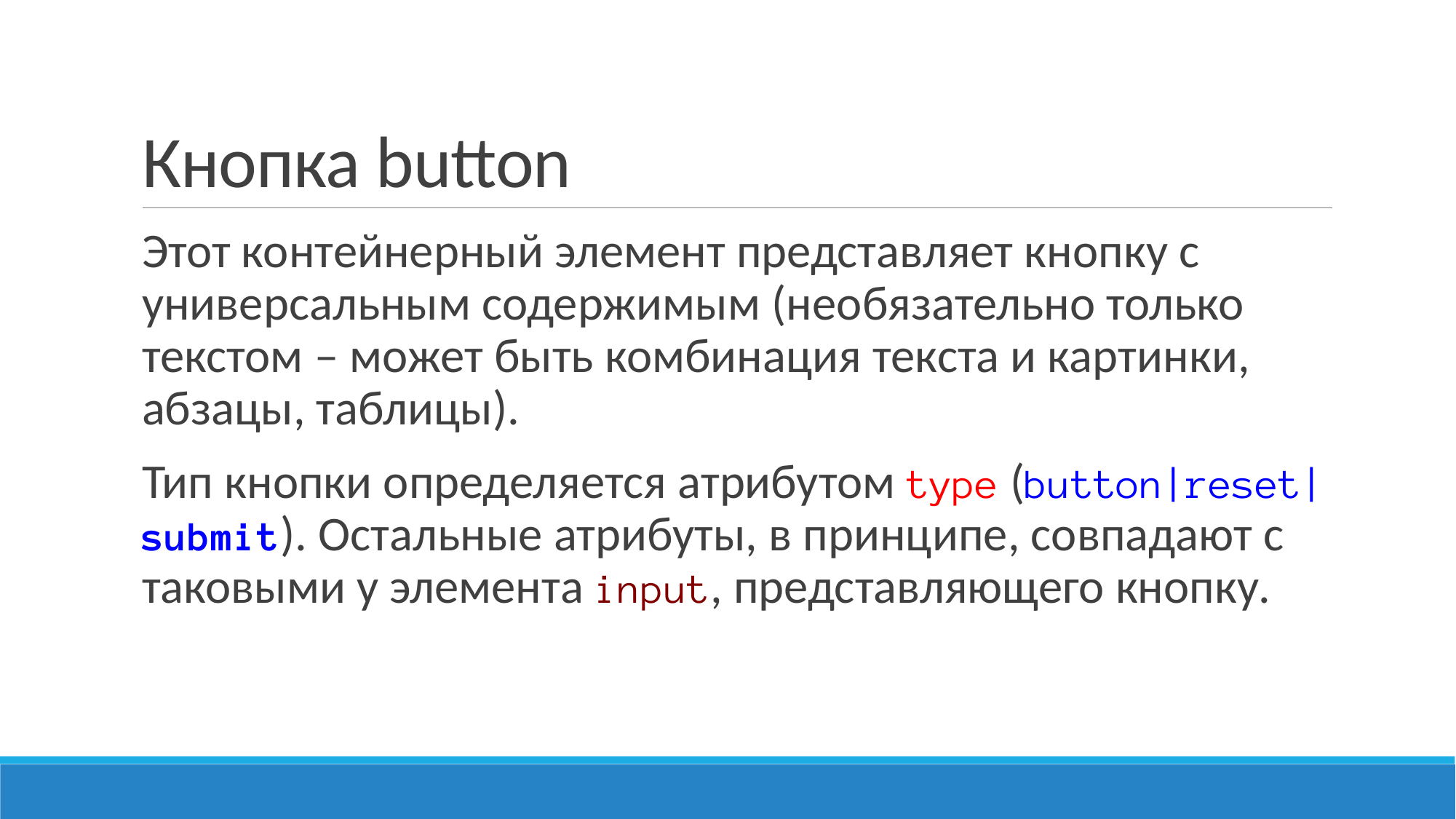

# Кнопка button
Этот контейнерный элемент представляет кнопку с универсальным содержимым (необязательно только текстом – может быть комбинация текста и картинки, абзацы, таблицы).
Тип кнопки определяется атрибутом type (button|reset| submit). Остальные атрибуты, в принципе, совпадают с таковыми у элемента input, представляющего кнопку.